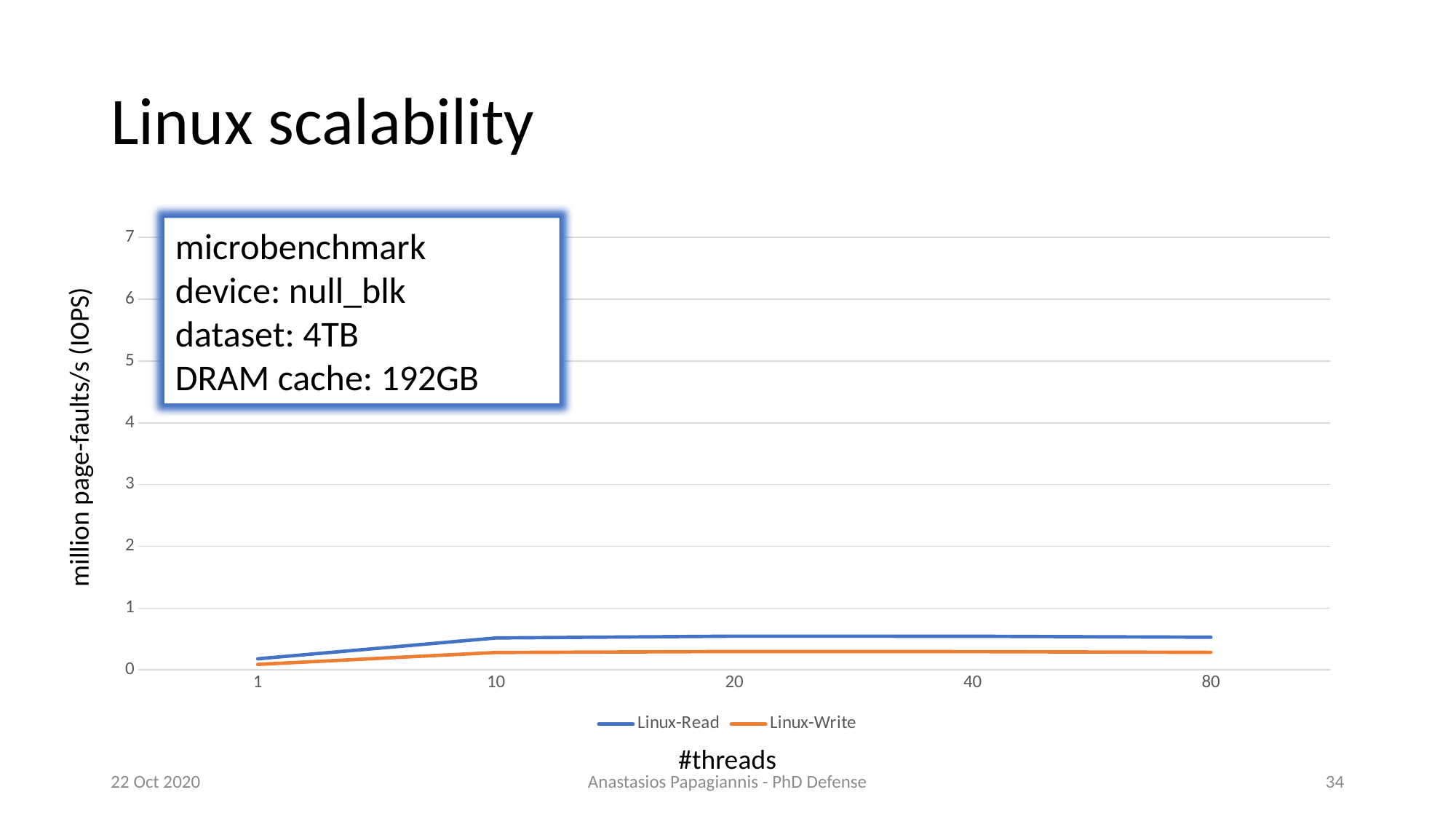

# Linux scalability

### Chart

| Category | Linux-Read | Linux-Write |
|---|---|---|
| 1 | 0.178616 | 0.087819 |
| 10 | 0.515746 | 0.281105 |
| 20 | 0.545445 | 0.296788 |
| 40 | 0.543785 | 0.294894 |
| 80 | 0.527592 | 0.283017 |
microbenchmark
device: null_blk
dataset: 4TB
DRAM cache: 192GB
million page-faults/s (IOPS)
#threads
22 Oct 2020
Anastasios Papagiannis - PhD Defense
34